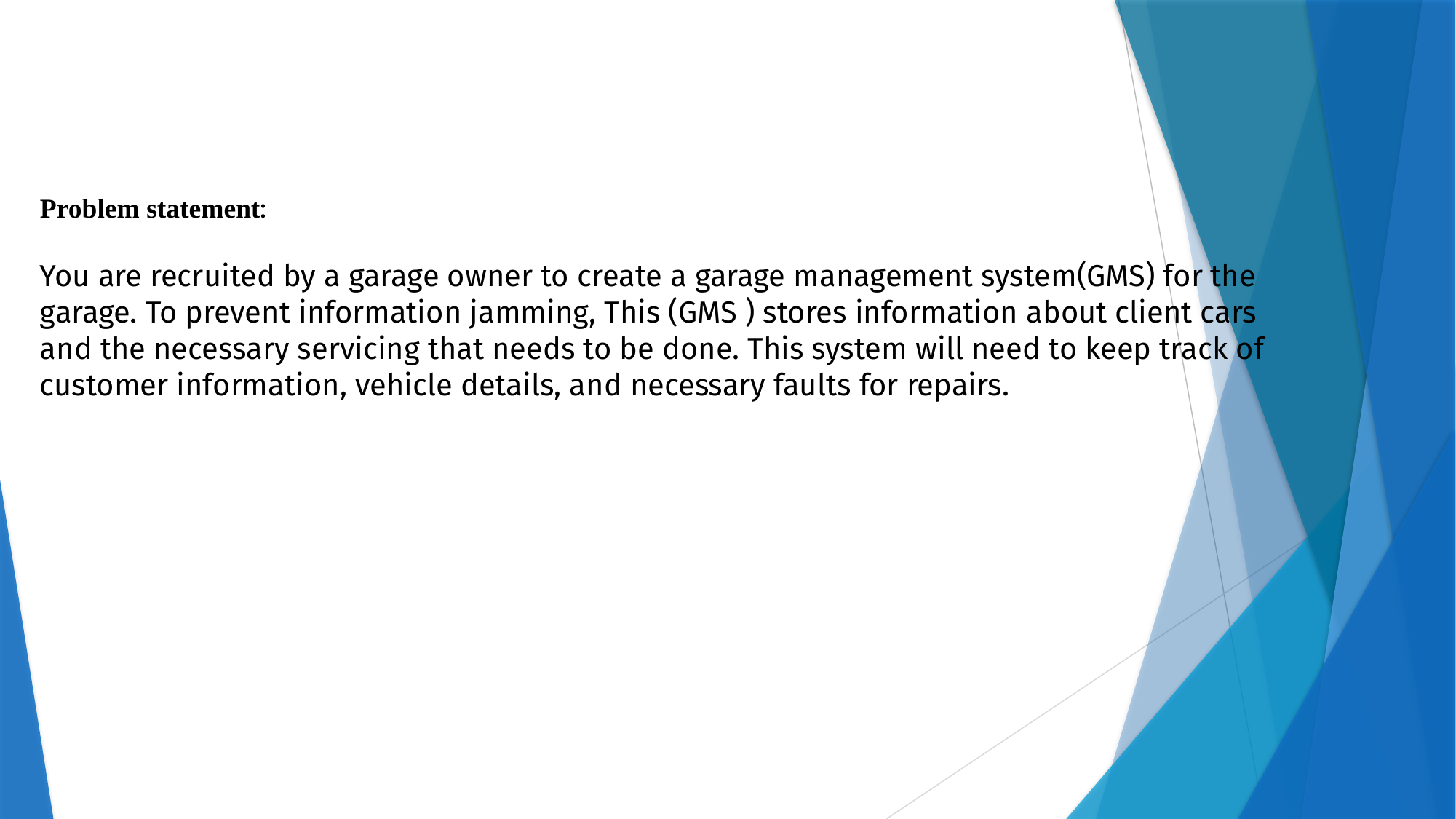

Problem statement:

You are recruited by a garage owner to create a garage management system(GMS) for the garage. To prevent information jamming, This (GMS ) stores information about client cars and the necessary servicing that needs to be done. This system will need to keep track of customer information, vehicle details, and necessary faults for repairs.